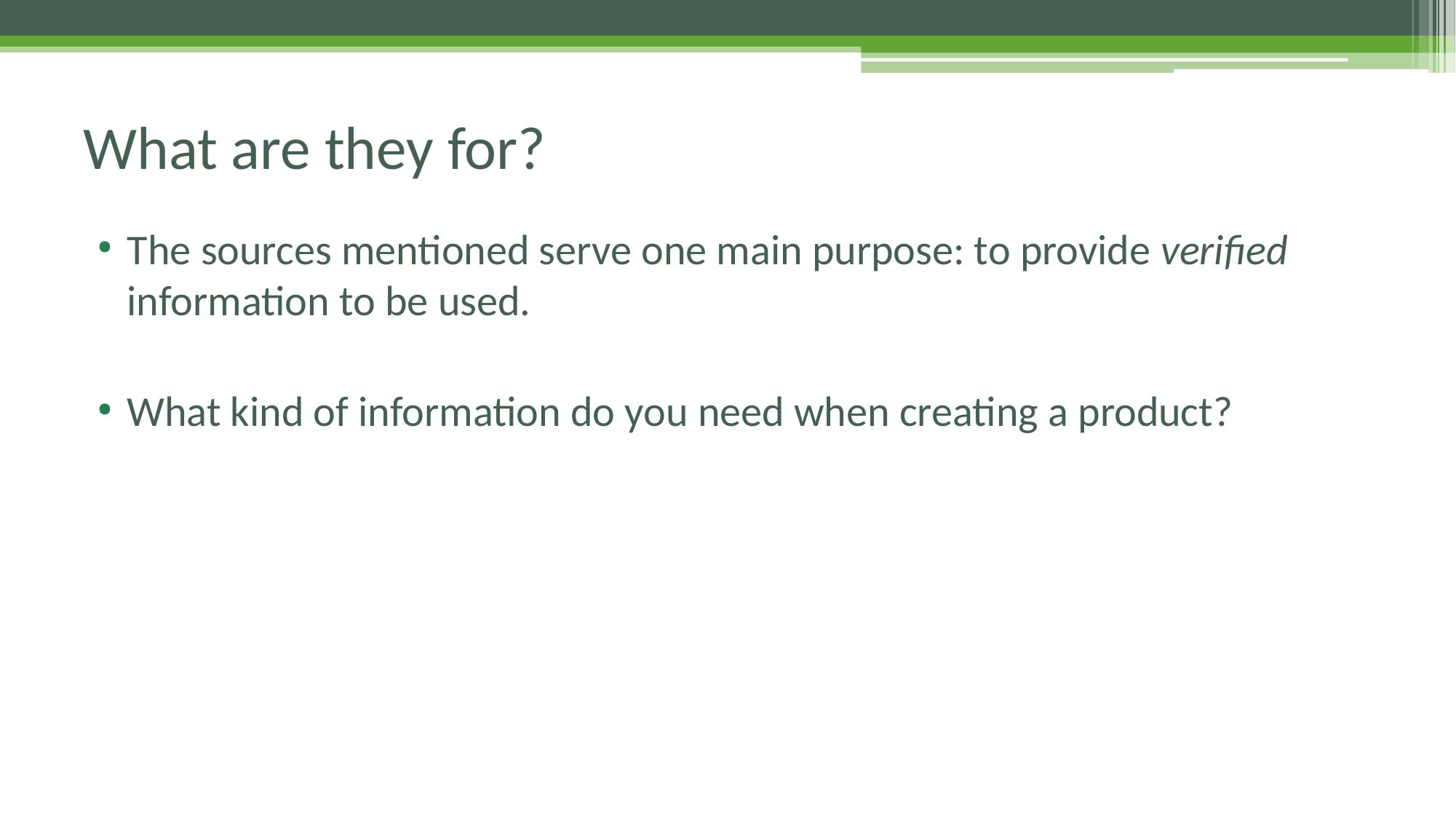

# What are they for?
The sources mentioned serve one main purpose: to provide verified information to be used.

What kind of information do you need when creating a product?